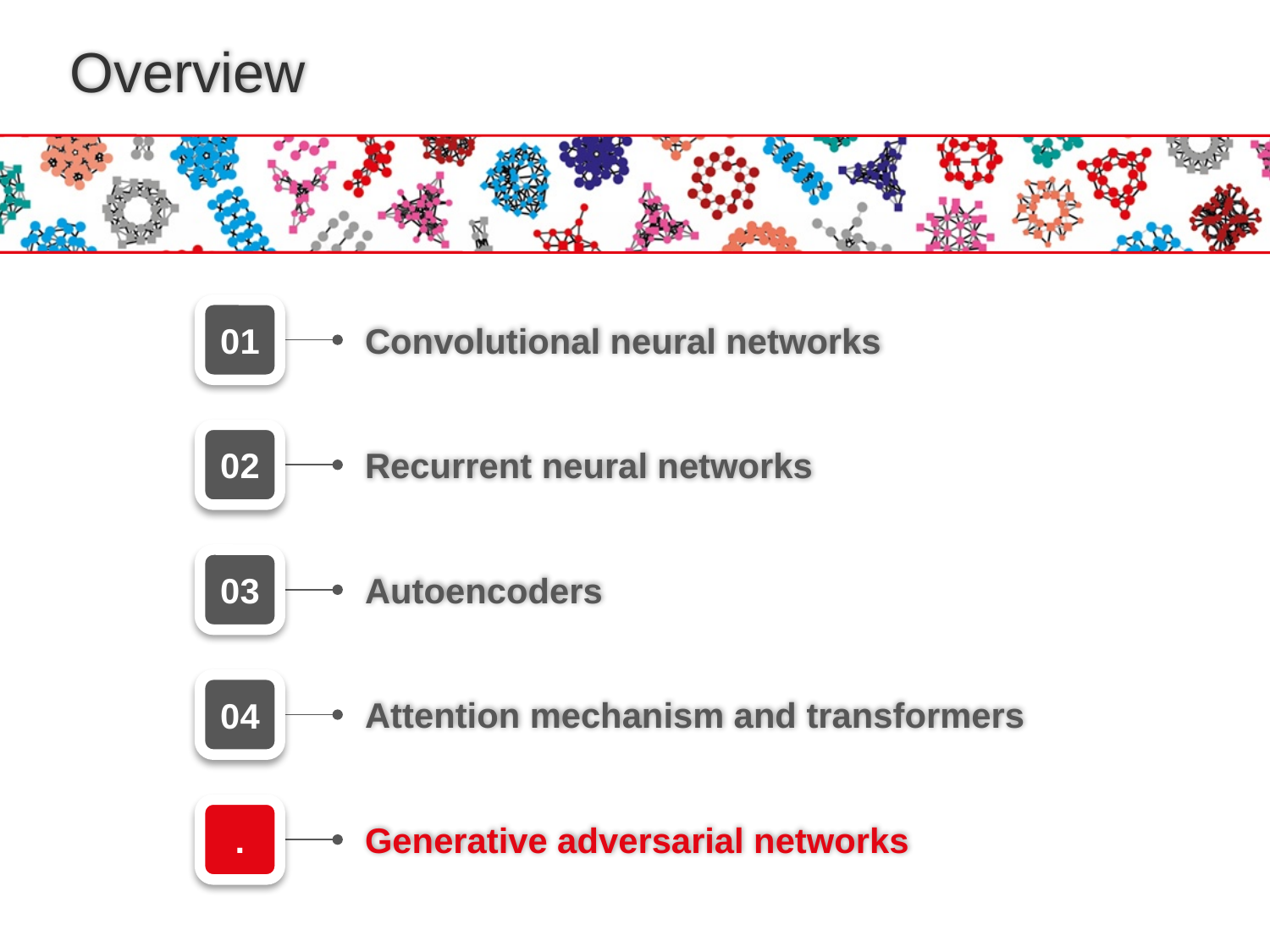

# Overview
Convolutional neural networks
01
Recurrent neural networks
02
Autoencoders
03
Attention mechanism and transformers
04
Generative adversarial networks
.